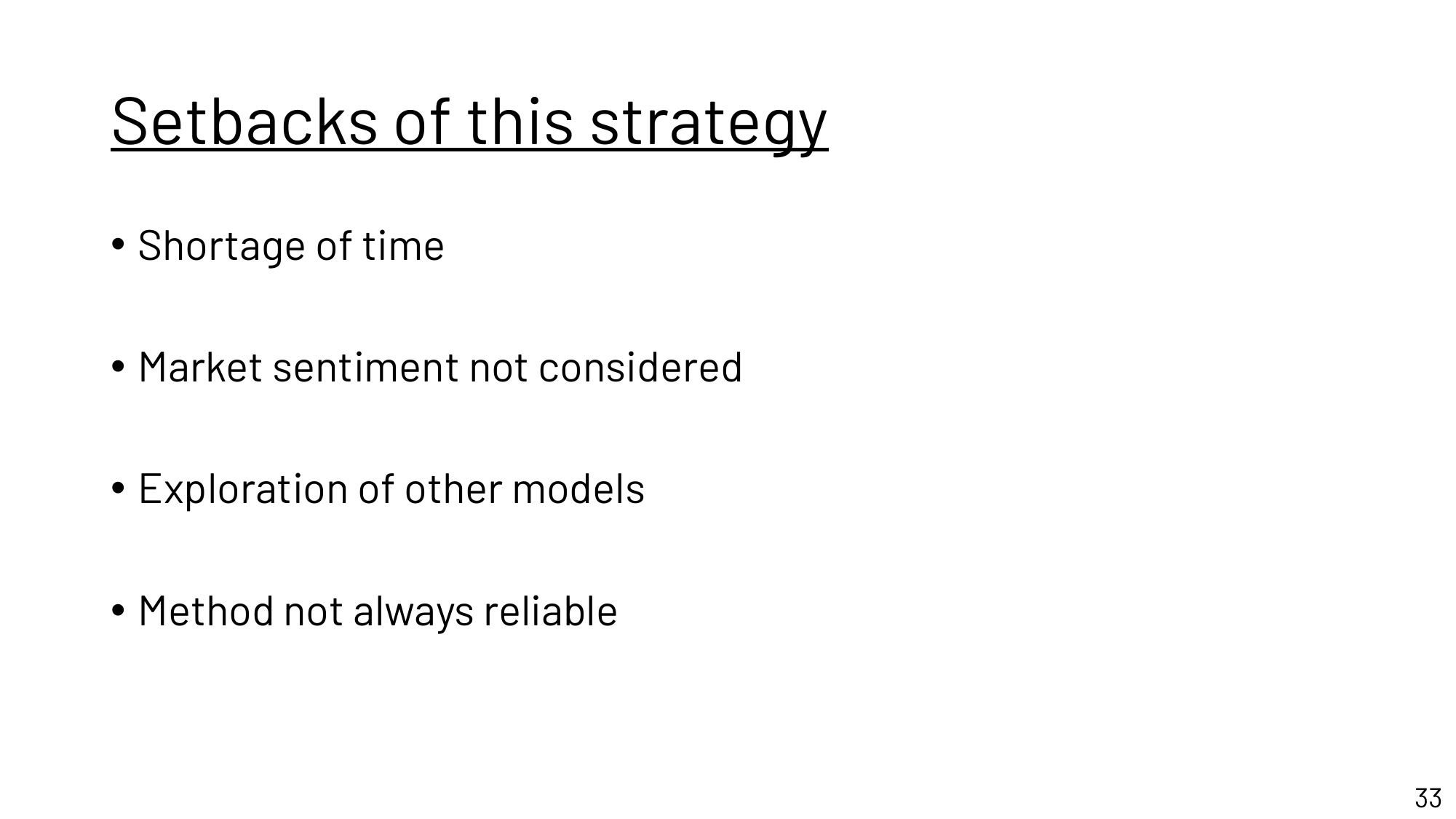

# Setbacks of this strategy
Shortage of time

Market sentiment not considered

Exploration of other models

Method not always reliable
33